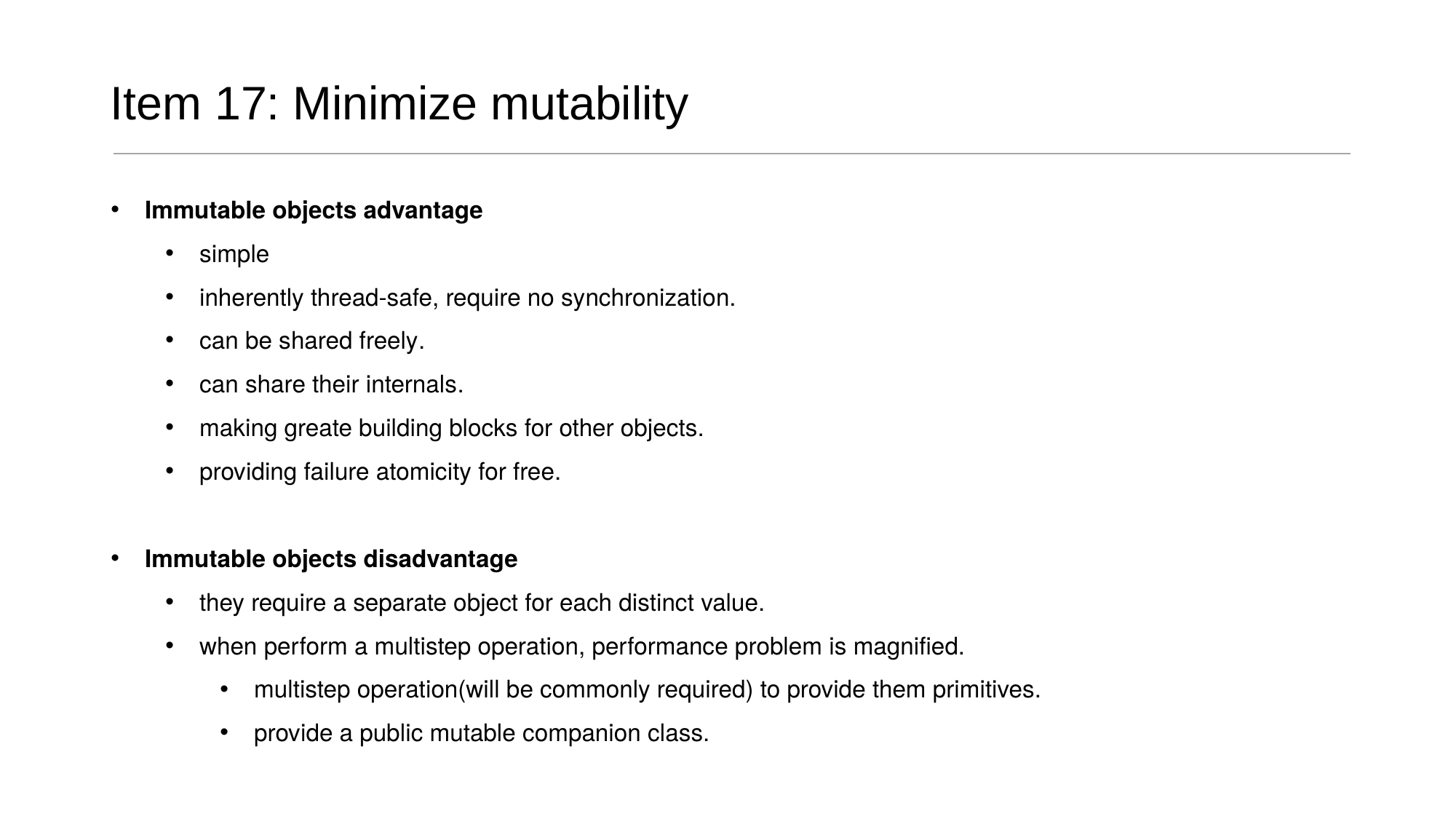

# Item 17: Minimize mutability
Immutable objects advantage
simple
inherently thread-safe, require no synchronization.
can be shared freely.
can share their internals.
making greate building blocks for other objects.
providing failure atomicity for free.

Immutable objects disadvantage
they require a separate object for each distinct value.
when perform a multistep operation, performance problem is magnified.
multistep operation(will be commonly required) to provide them primitives.
provide a public mutable companion class.